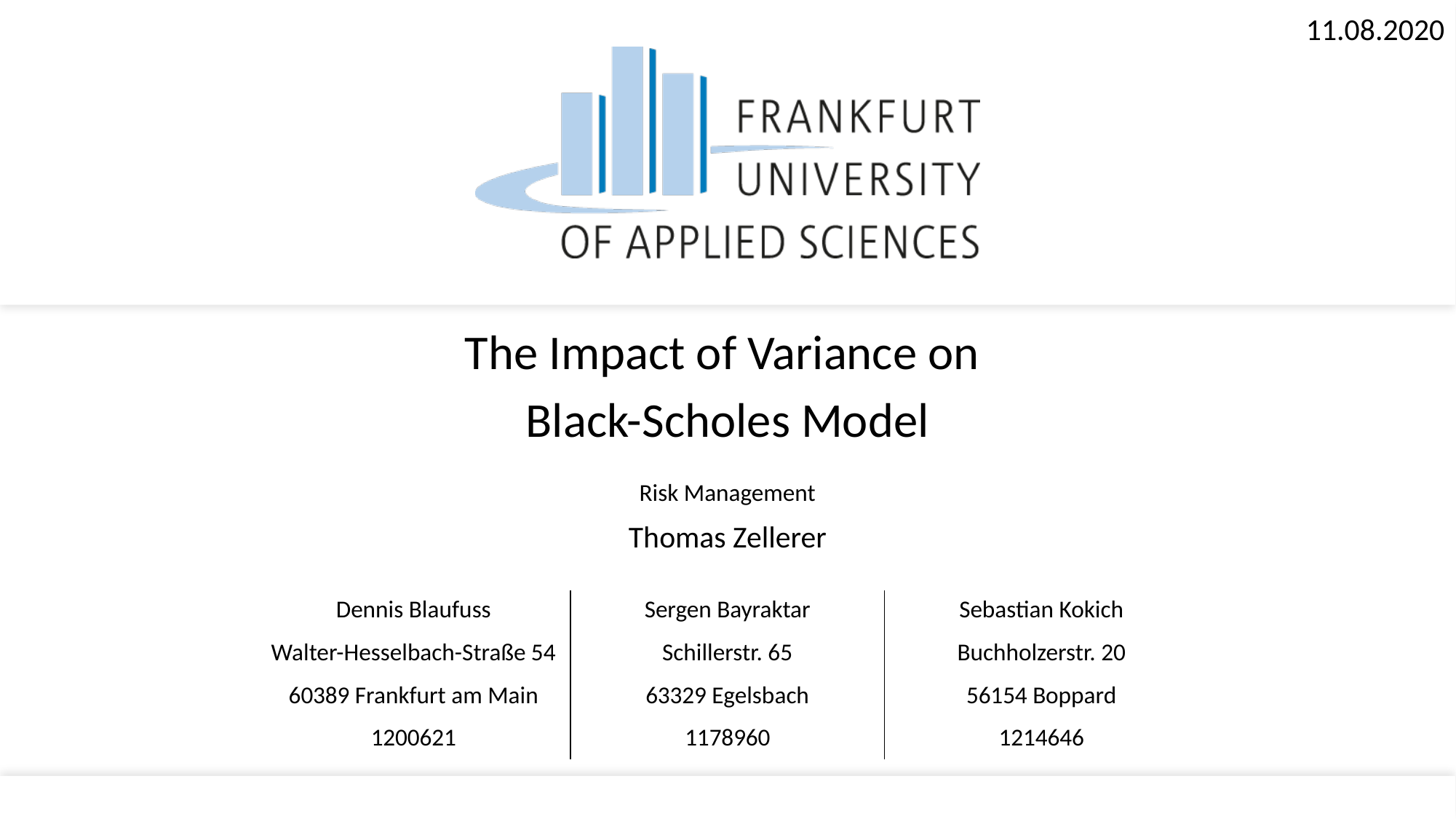

11.08.2020
The Impact of Variance on
Black-Scholes Model

Risk Management
Thomas Zellerer
| Dennis Blaufuss | Sergen Bayraktar | Sebastian Kokich |
| --- | --- | --- |
| Walter-Hesselbach-Straße 54 | Schillerstr. 65 | Buchholzerstr. 20 |
| 60389 Frankfurt am Main | 63329 Egelsbach | 56154 Boppard |
| 1200621 | 1178960 | 1214646 |